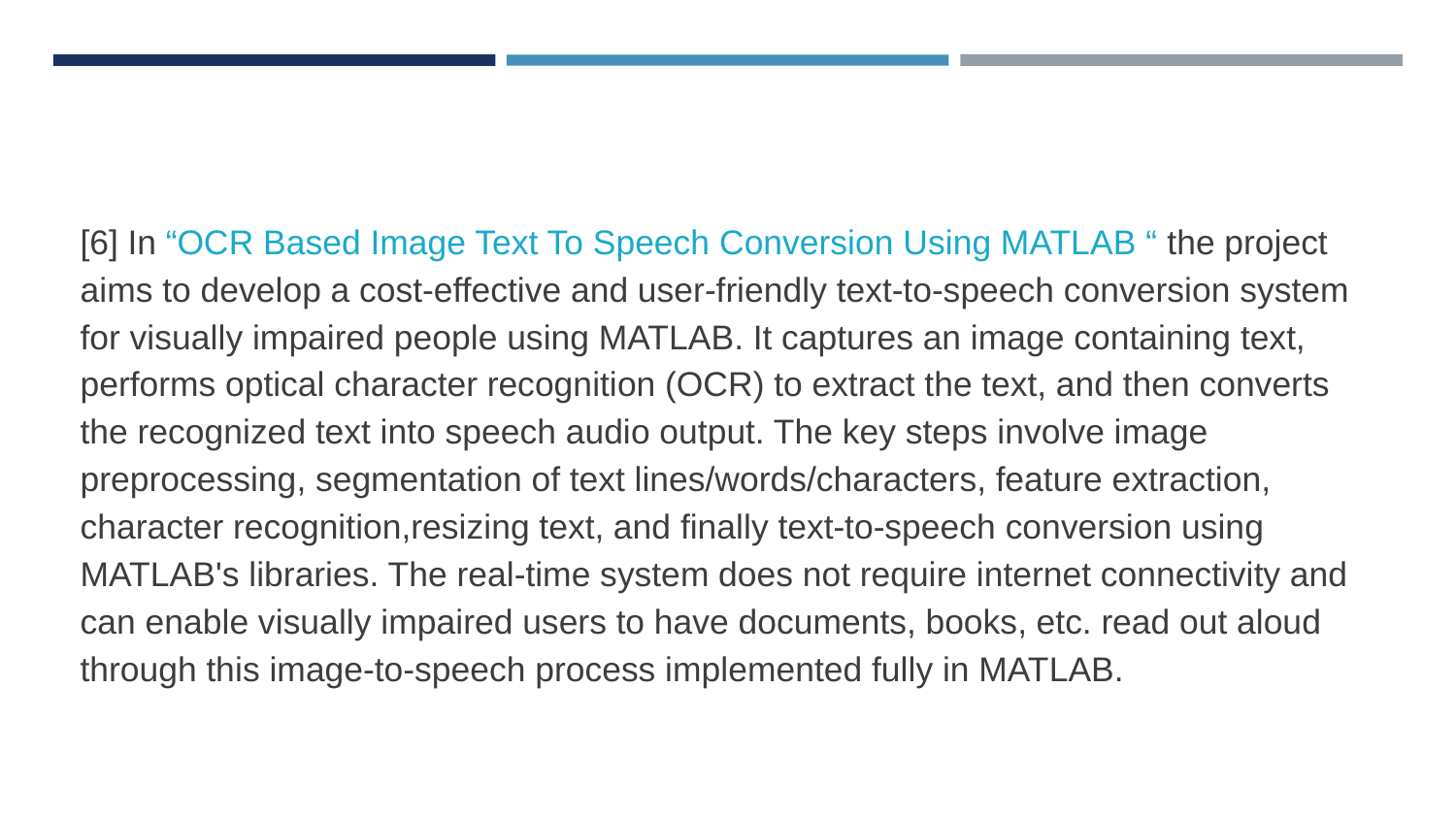

[6] In “OCR Based Image Text To Speech Conversion Using MATLAB “ the project aims to develop a cost-effective and user-friendly text-to-speech conversion system for visually impaired people using MATLAB. It captures an image containing text, performs optical character recognition (OCR) to extract the text, and then converts the recognized text into speech audio output. The key steps involve image preprocessing, segmentation of text lines/words/characters, feature extraction, character recognition,resizing text, and finally text-to-speech conversion using MATLAB's libraries. The real-time system does not require internet connectivity and can enable visually impaired users to have documents, books, etc. read out aloud through this image-to-speech process implemented fully in MATLAB.